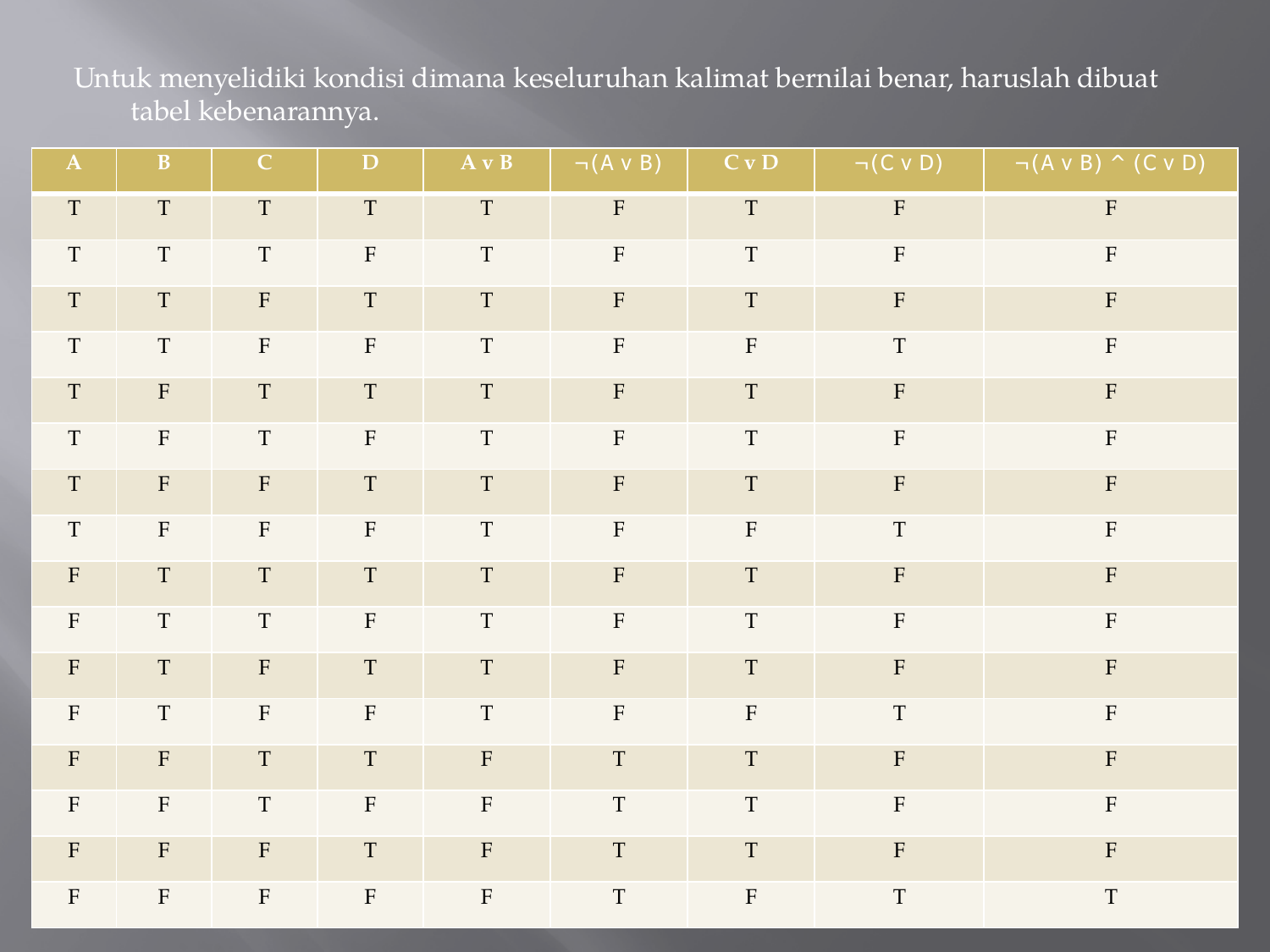

Untuk menyelidiki kondisi dimana keseluruhan kalimat bernilai benar, haruslah dibuat tabel kebenarannya.

| A | B | C | D | A v B | ¬(A v B) | C v D | ¬(C v D) | ¬(A v B) ^ (C v D) |
| --- | --- | --- | --- | --- | --- | --- | --- | --- |
| T | T | T | T | T | F | T | F | F |
| T | T | T | F | T | F | T | F | F |
| T | T | F | T | T | F | T | F | F |
| T | T | F | F | T | F | F | T | F |
| T | F | T | T | T | F | T | F | F |
| T | F | T | F | T | F | T | F | F |
| T | F | F | T | T | F | T | F | F |
| T | F | F | F | T | F | F | T | F |
| F | T | T | T | T | F | T | F | F |
| F | T | T | F | T | F | T | F | F |
| F | T | F | T | T | F | T | F | F |
| F | T | F | F | T | F | F | T | F |
| F | F | T | T | F | T | T | F | F |
| F | F | T | F | F | T | T | F | F |
| F | F | F | T | F | T | T | F | F |
| F | F | F | F | F | T | F | T | T |